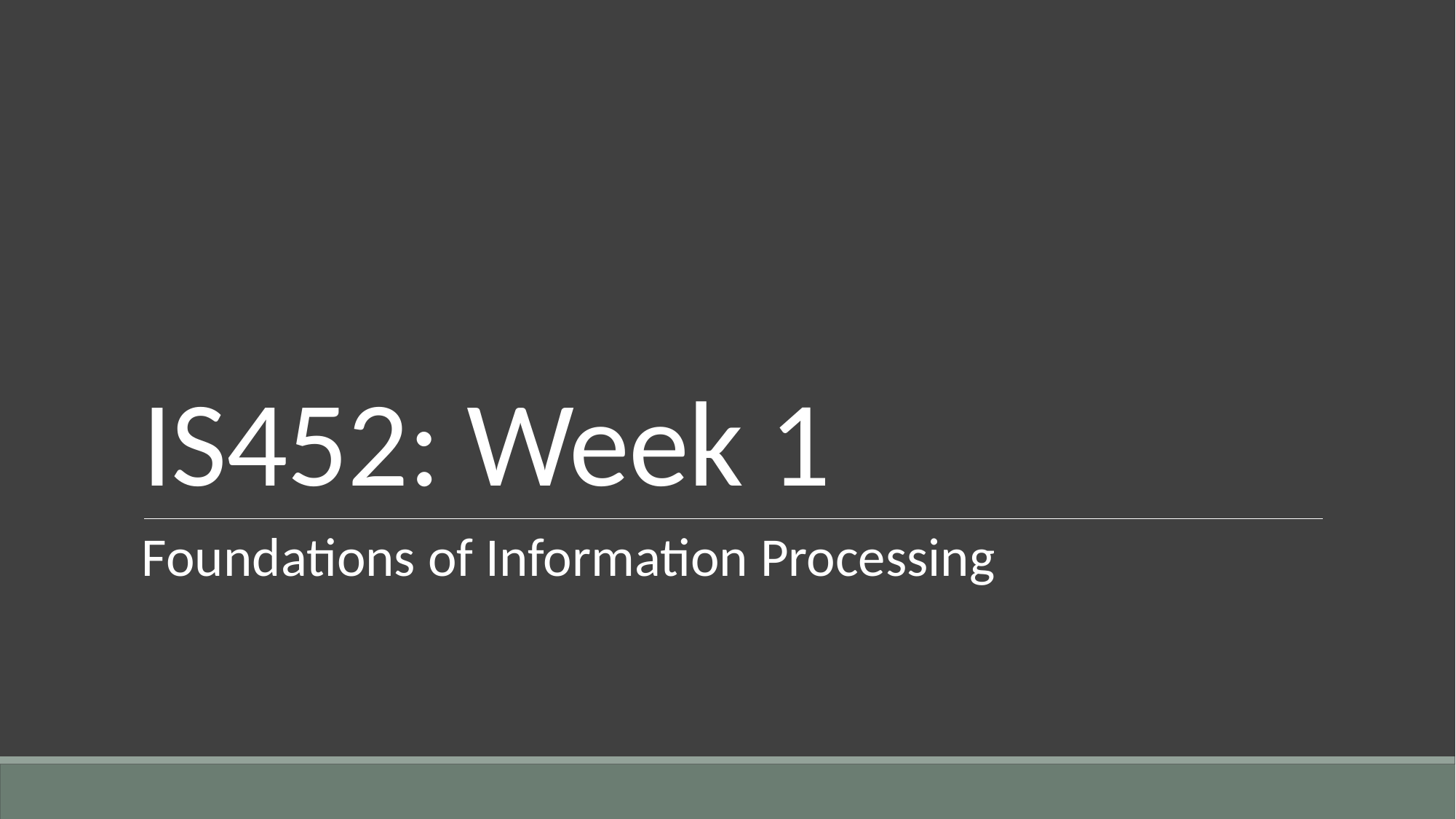

# IS452: Week 1
Foundations of Information Processing